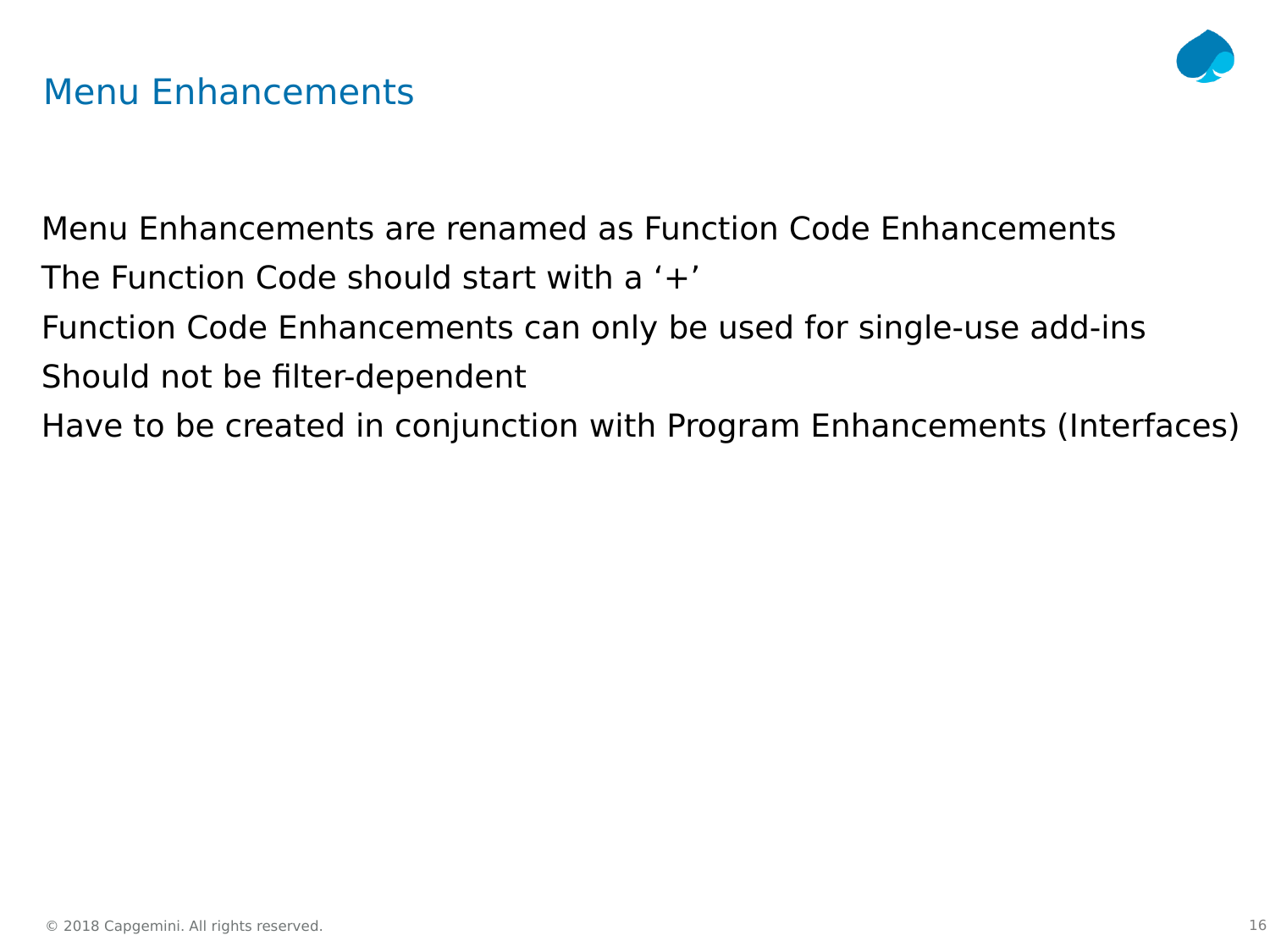

# Menu Enhancements
Menu Enhancements are renamed as Function Code Enhancements
The Function Code should start with a ‘+’
Function Code Enhancements can only be used for single-use add-ins
Should not be filter-dependent
Have to be created in conjunction with Program Enhancements (Interfaces)